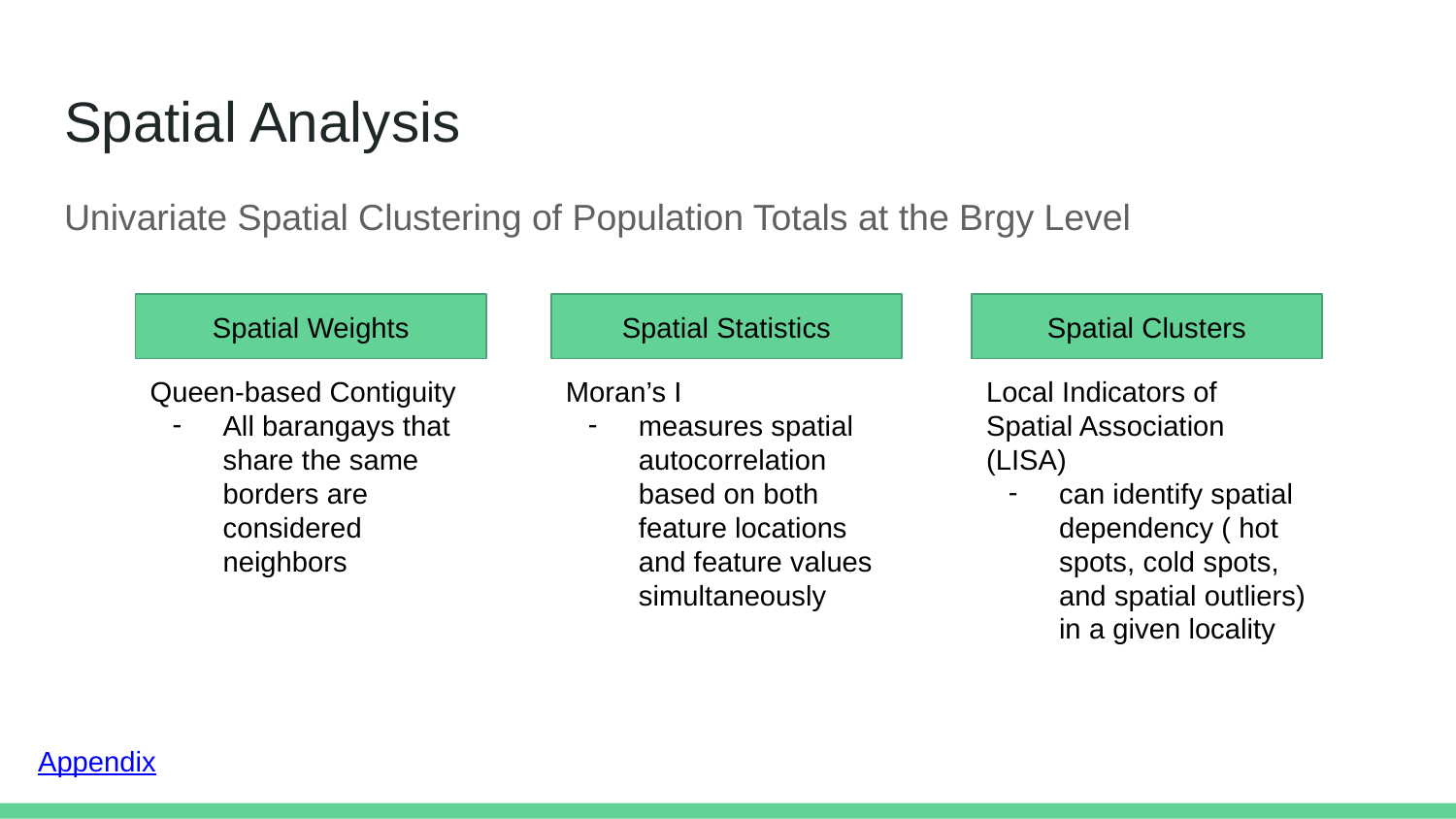

# Spatial Analysis
Univariate Spatial Clustering of Population Totals at the Brgy Level
Spatial Weights
Spatial Statistics
Spatial Clusters
Queen-based Contiguity
All barangays that share the same borders are considered neighbors
Moran’s I
measures spatial autocorrelation based on both feature locations and feature values simultaneously
Local Indicators of Spatial Association (LISA)
can identify spatial dependency ( hot spots, cold spots, and spatial outliers) in a given locality
Appendix